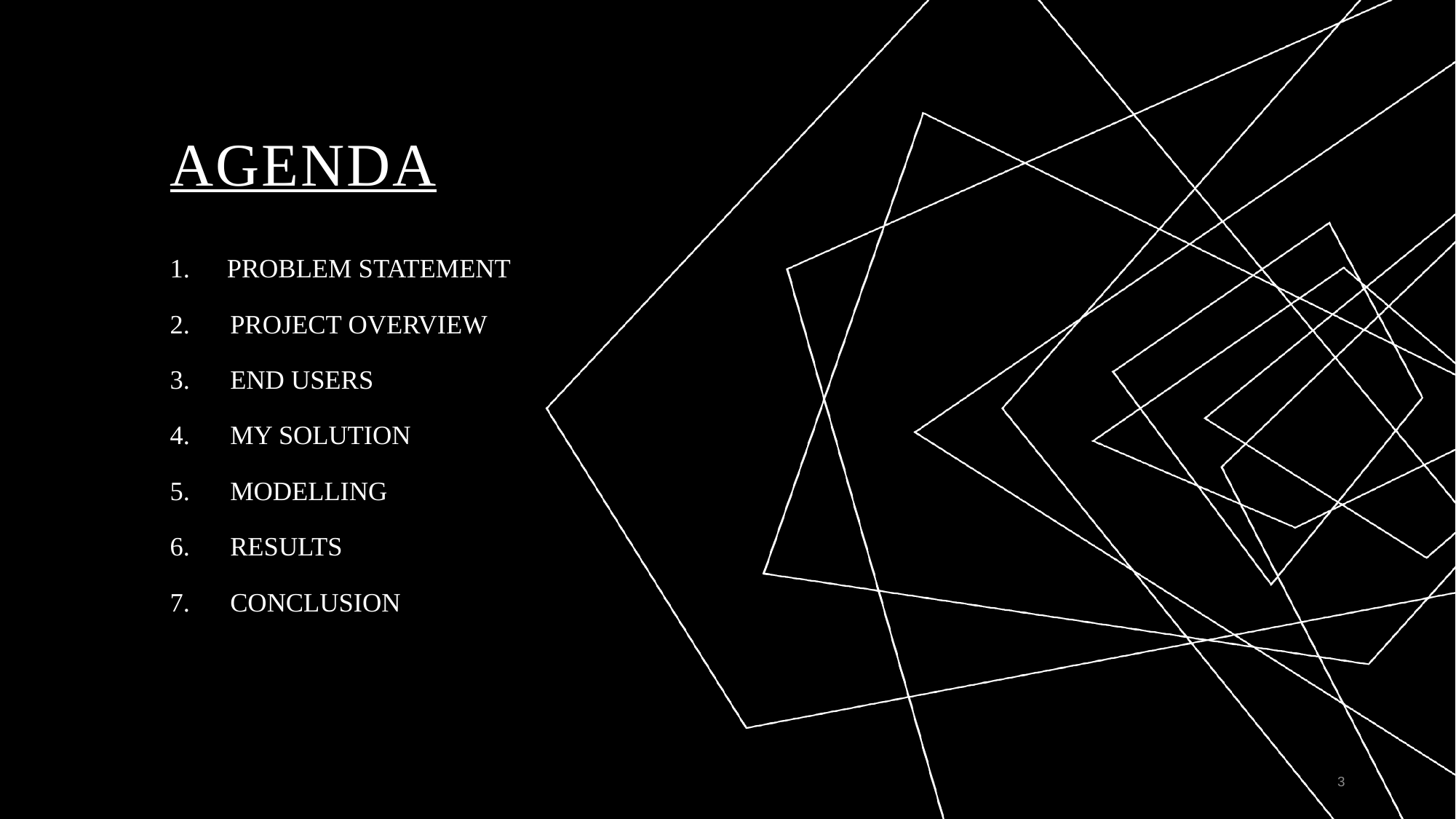

# AGENDA
PROBLEM STATEMENT
2.      PROJECT OVERVIEW
3.      END USERS
4.      MY SOLUTION
5.      MODELLING
6.      RESULTS
7.      CONCLUSION
3